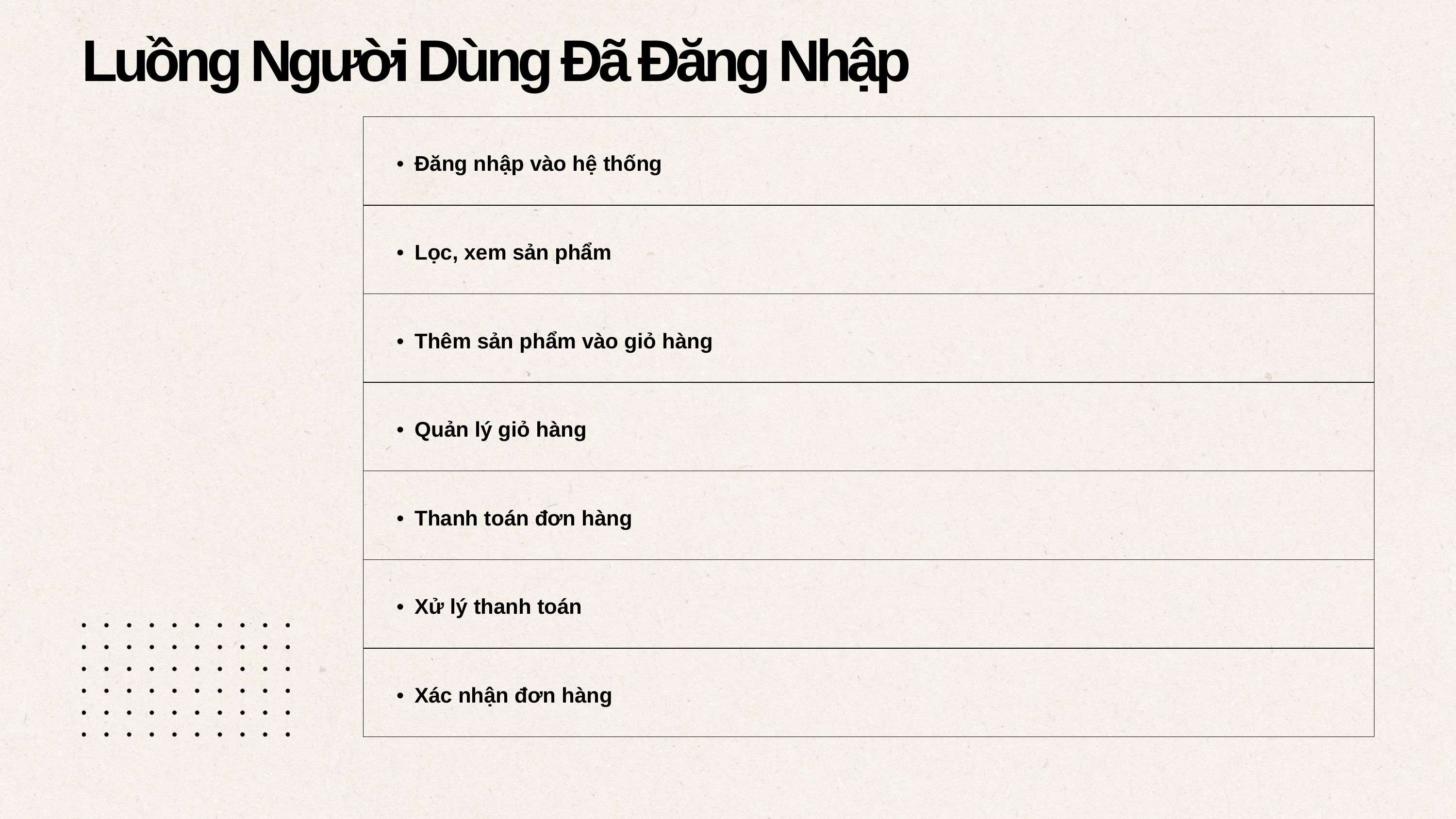

Luồng Người Dùng Đã Đăng Nhập
| Đăng nhập vào hệ thống |
| --- |
| Lọc, xem sản phẩm |
| Thêm sản phẩm vào giỏ hàng |
| Quản lý giỏ hàng |
| Thanh toán đơn hàng |
| Xử lý thanh toán |
| Xác nhận đơn hàng |